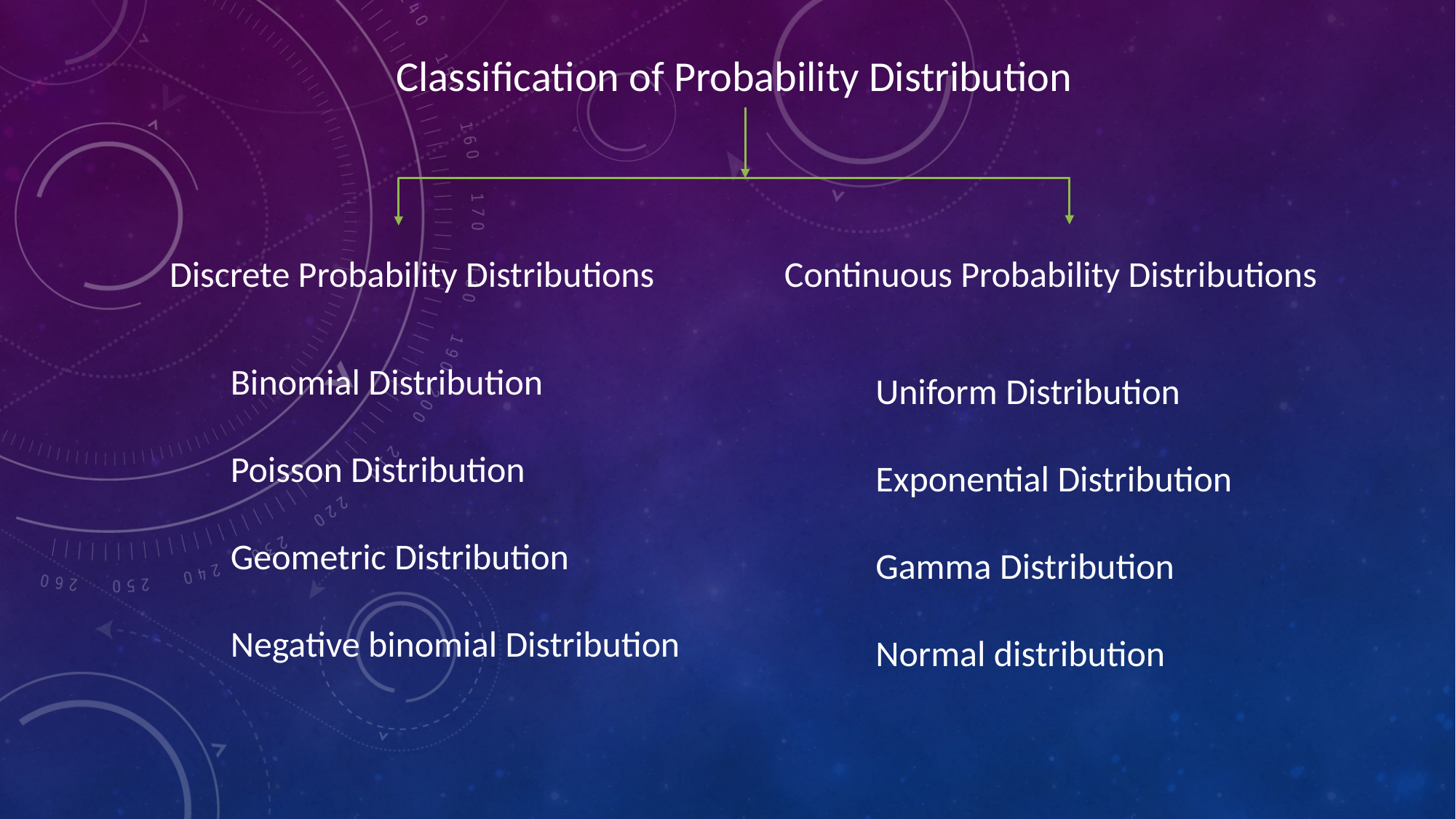

Classification of Probability Distribution

Discrete Probability Distributions
Continuous Probability Distributions
Binomial Distribution

Poisson Distribution

Geometric Distribution

Negative binomial Distribution

Uniform Distribution

Exponential Distribution

Gamma Distribution

Normal distribution